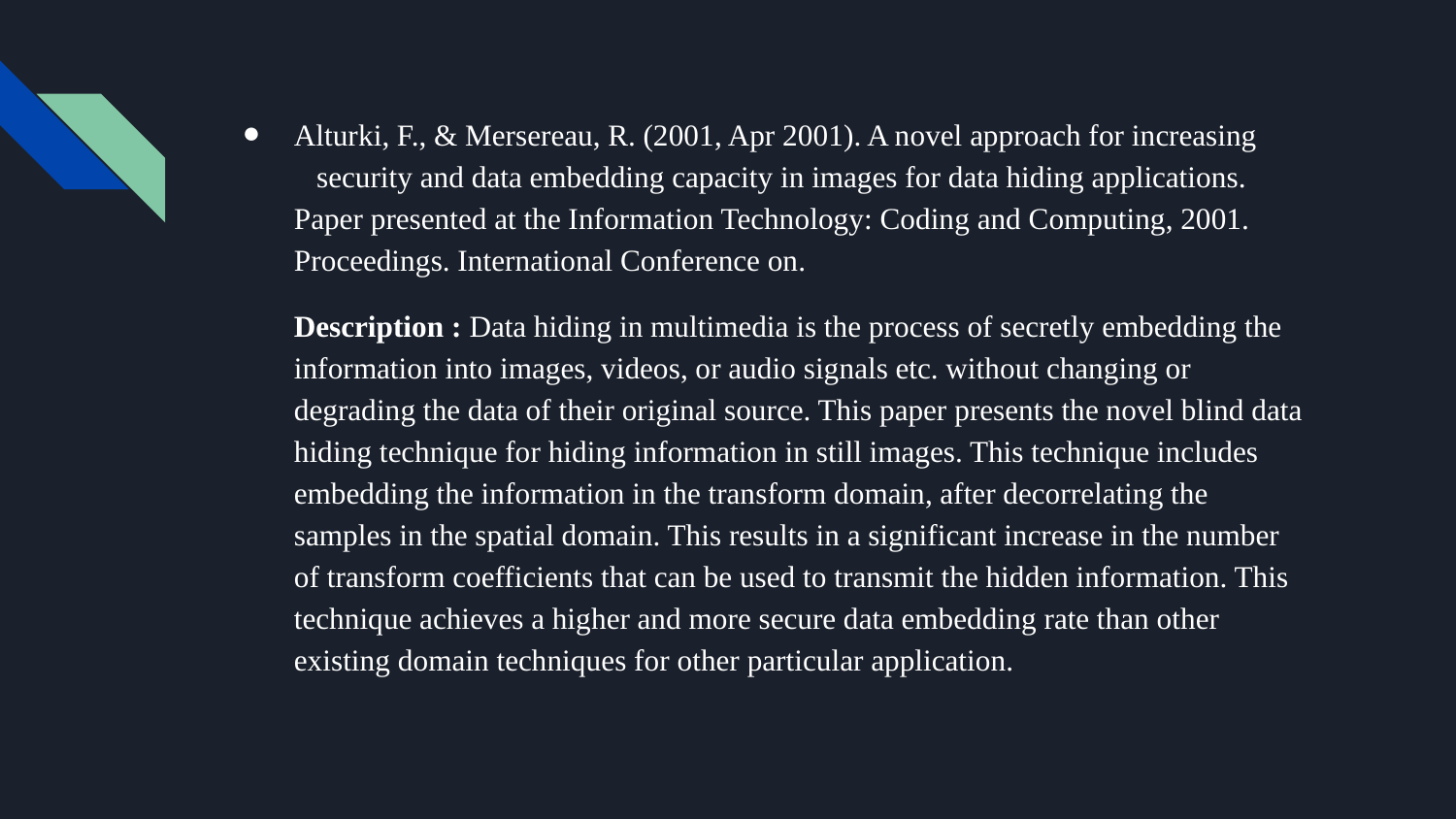

Alturki, F., & Mersereau, R. (2001, Apr 2001). A novel approach for increasing           security and data embedding capacity in images for data hiding applications. Paper presented at the Information Technology: Coding and Computing, 2001. Proceedings. International Conference on.
Description : Data hiding in multimedia is the process of secretly embedding the information into images, videos, or audio signals etc. without changing or degrading the data of their original source. This paper presents the novel blind data hiding technique for hiding information in still images. This technique includes embedding the information in the transform domain, after decorrelating the samples in the spatial domain. This results in a significant increase in the number of transform coefficients that can be used to transmit the hidden information. This technique achieves a higher and more secure data embedding rate than other existing domain techniques for other particular application.